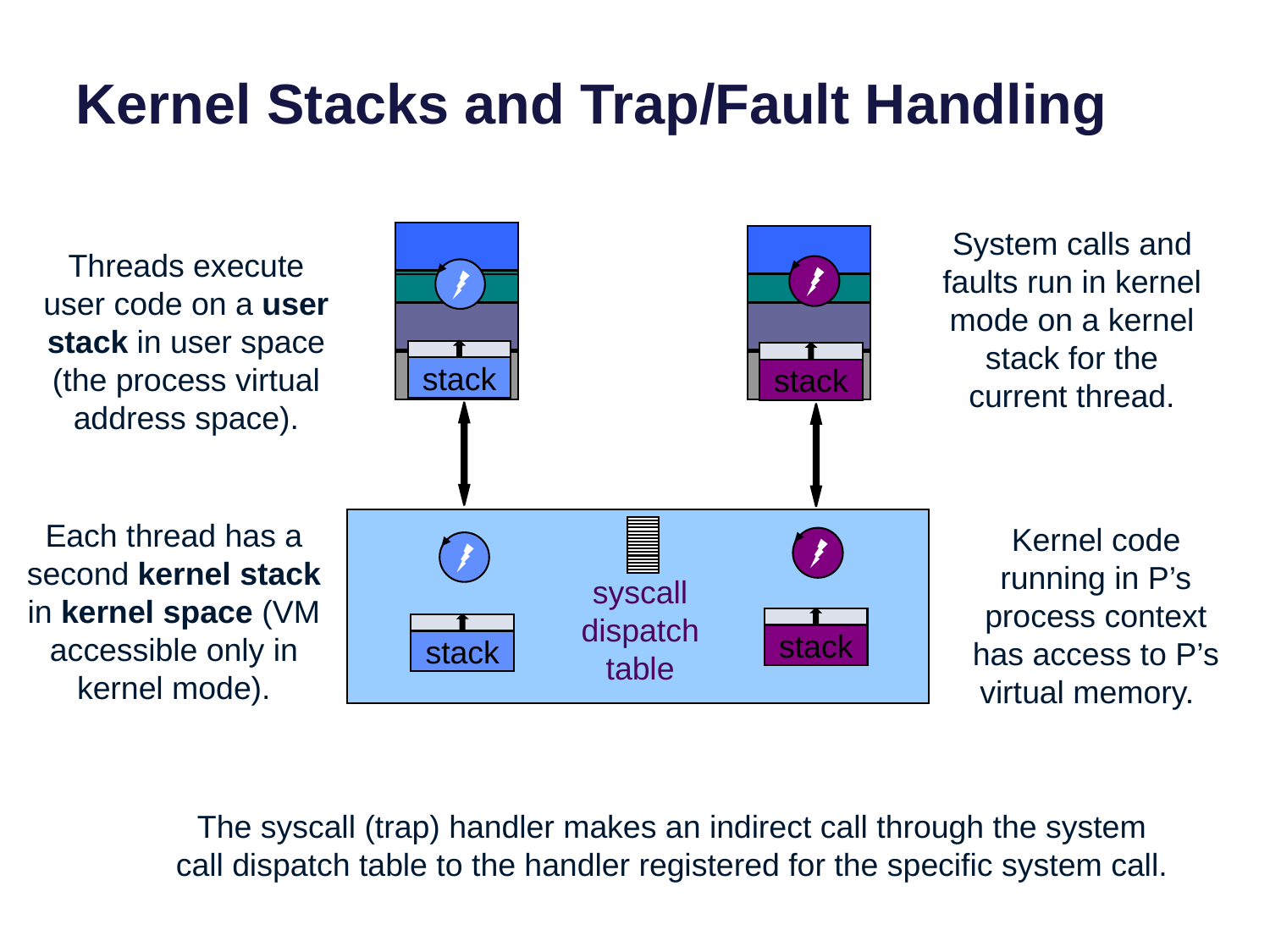

# Kernel Stacks and Trap/Fault Handling
System calls and faults run in kernel mode on a kernel stack for the current thread.

Threads execute user code on a user stack in user space (the process virtual address space).

data

stack

stack

Each thread has a second kernel stack in kernel space (VM accessible only in kernel mode).

Kernel code running in P’s process context has access to P’s virtual memory.

syscall dispatch table

stack

stack
The syscall (trap) handler makes an indirect call through the system call dispatch table to the handler registered for the specific system call.